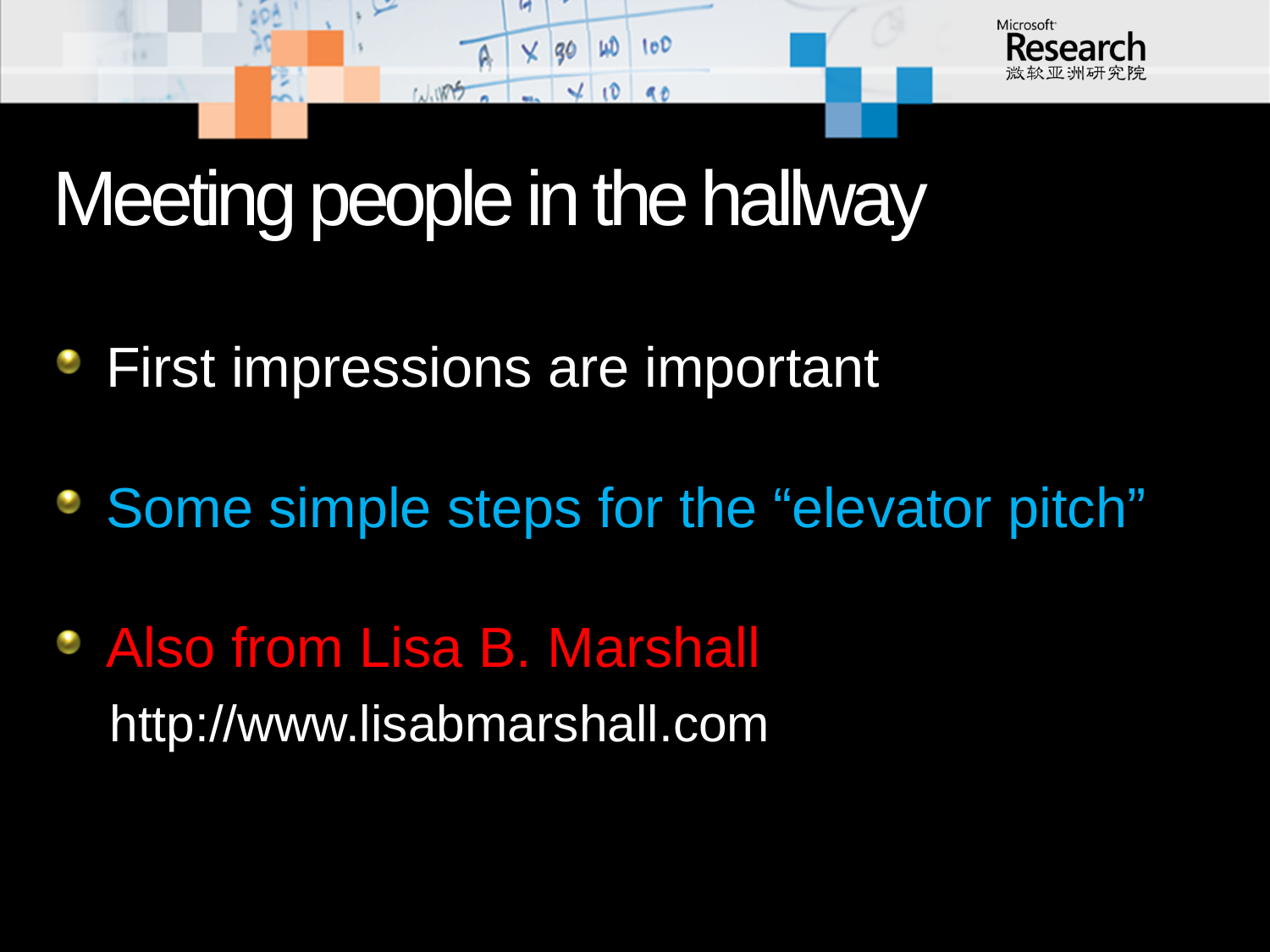

# Meeting people in the hallway
First impressions are important
Some simple steps for the “elevator pitch”
Also from Lisa B. Marshall
    http://www.lisabmarshall.com